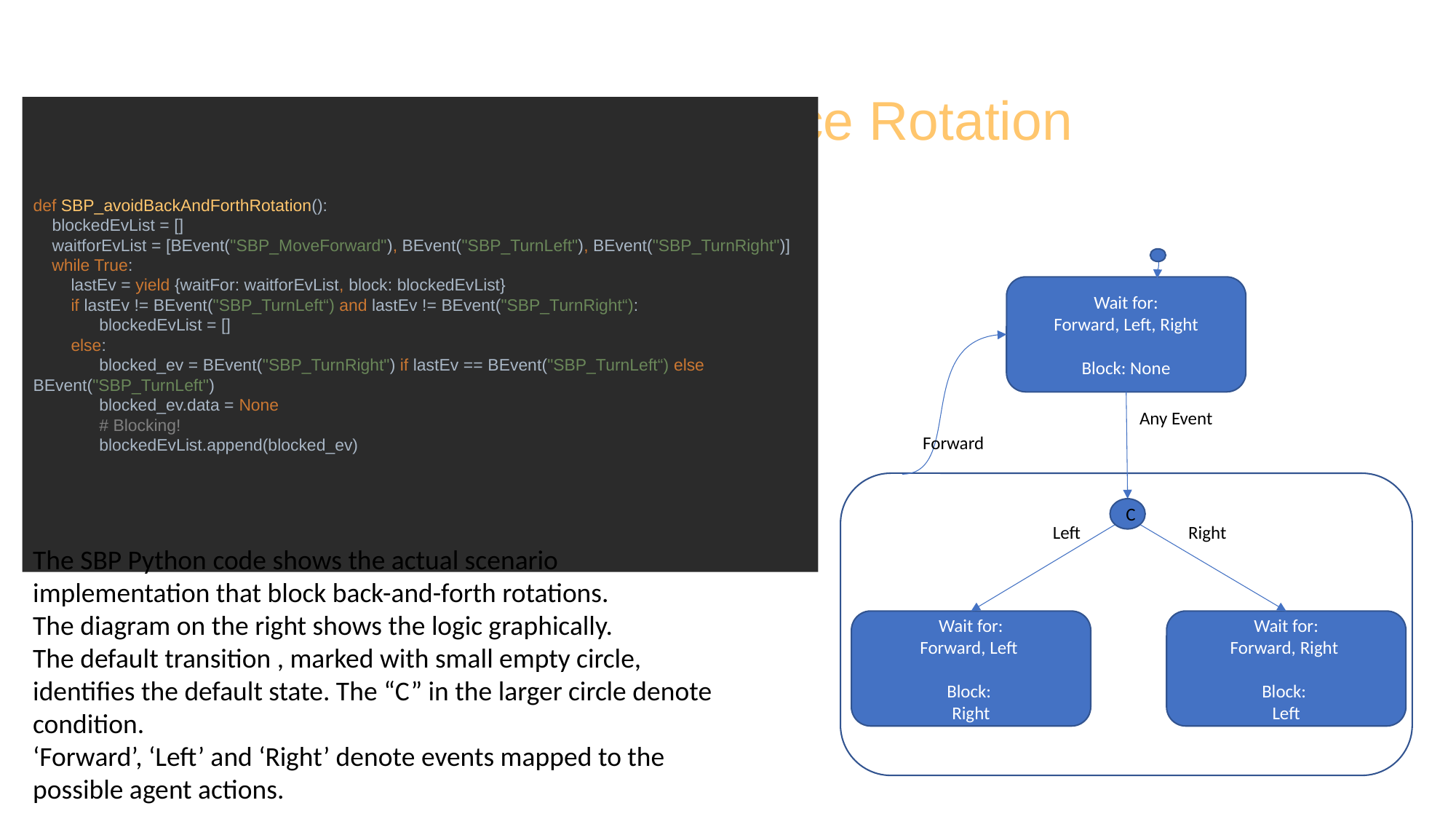

# Avoid Back-and-Forth In-Place Rotation
def SBP_avoidBackAndForthRotation():
    blockedEvList = []
    waitforEvList = [BEvent("SBP_MoveForward"), BEvent("SBP_TurnLeft"), BEvent("SBP_TurnRight")]
    while True:
        lastEv = yield {waitFor: waitforEvList, block: blockedEvList}
        if lastEv != BEvent("SBP_TurnLeft“) and lastEv != BEvent("SBP_TurnRight“):
              blockedEvList = []
        else:
              blocked_ev = BEvent("SBP_TurnRight") if lastEv == BEvent("SBP_TurnLeft“) else BEvent("SBP_TurnLeft")
              blocked_ev.data = None
              # Blocking!
              blockedEvList.append(blocked_ev)

Wait for:
Forward, Left, Right

Block: None
Any Event

Forward

C
Left
Right
The SBP Python code shows the actual scenario implementation that block back-and-forth rotations.
The diagram on the right shows the logic graphically.
The default transition , marked with small empty circle, identifies the default state. The “C” in the larger circle denote condition.
‘Forward’, ‘Left’ and ‘Right’ denote events mapped to the possible agent actions.

Wait for:
Forward, Left

Block:
Right
Wait for:
Forward, Right

Block:
Left